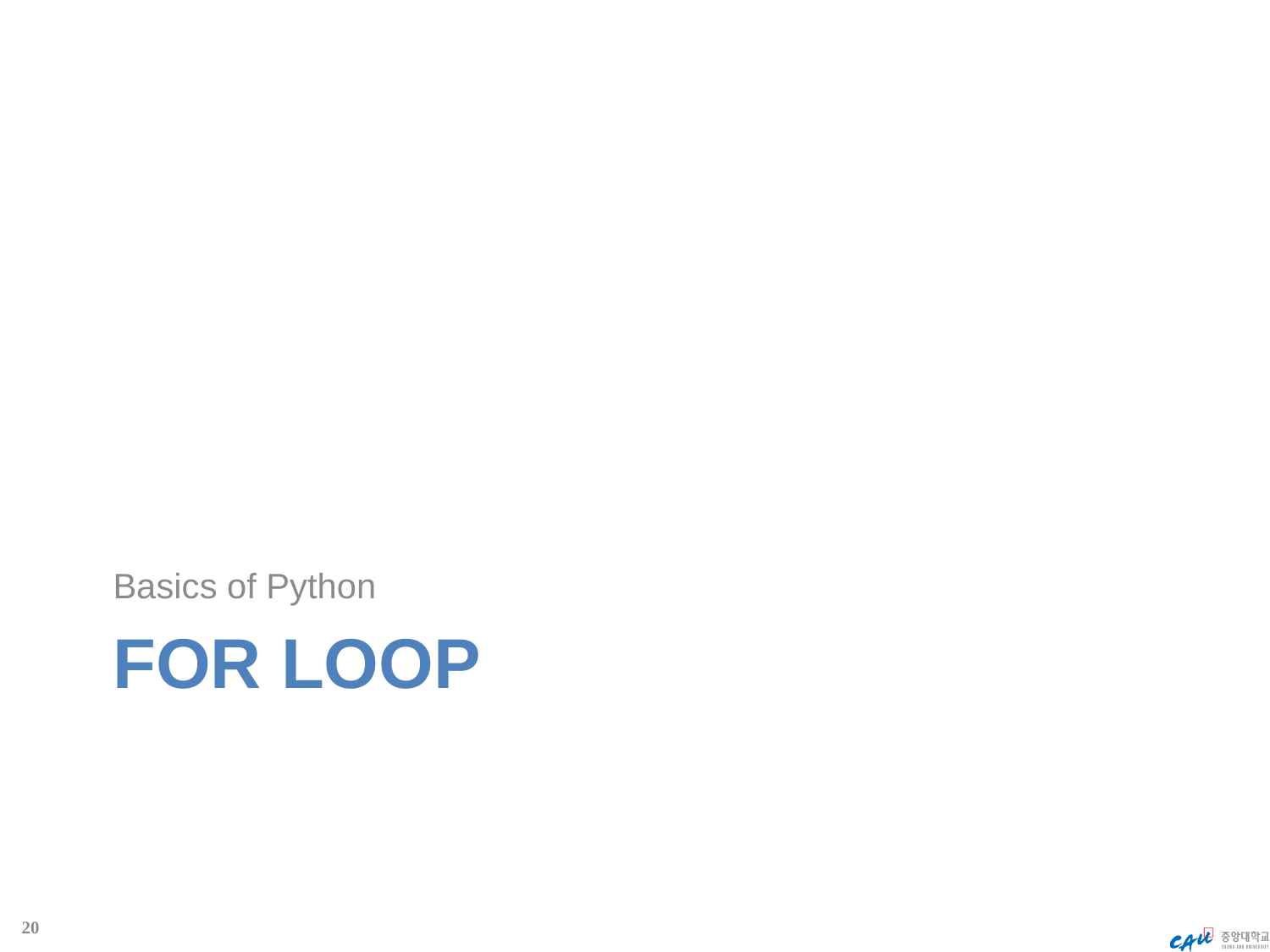

Basics of Python
# for loop
20